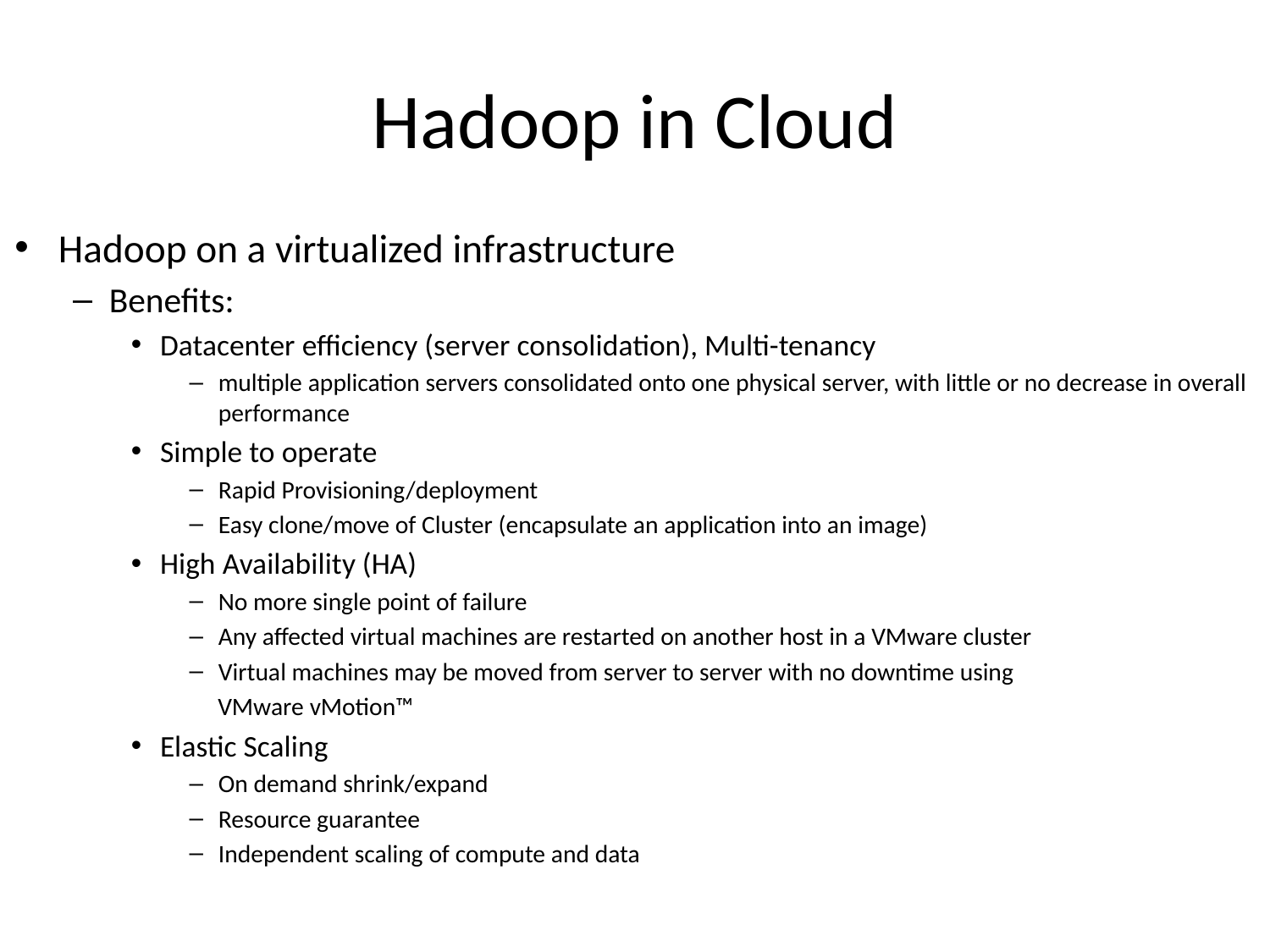

# Hadoop in Cloud
Hadoop on a virtualized infrastructure
Benefits:
Datacenter efficiency (server consolidation), Multi-tenancy
multiple application servers consolidated onto one physical server, with little or no decrease in overall performance
Simple to operate
Rapid Provisioning/deployment
Easy clone/move of Cluster (encapsulate an application into an image)
High Availability (HA)
No more single point of failure
Any affected virtual machines are restarted on another host in a VMware cluster
Virtual machines may be moved from server to server with no downtime using
     VMware vMotion™
Elastic Scaling
On demand shrink/expand
Resource guarantee
Independent scaling of compute and data